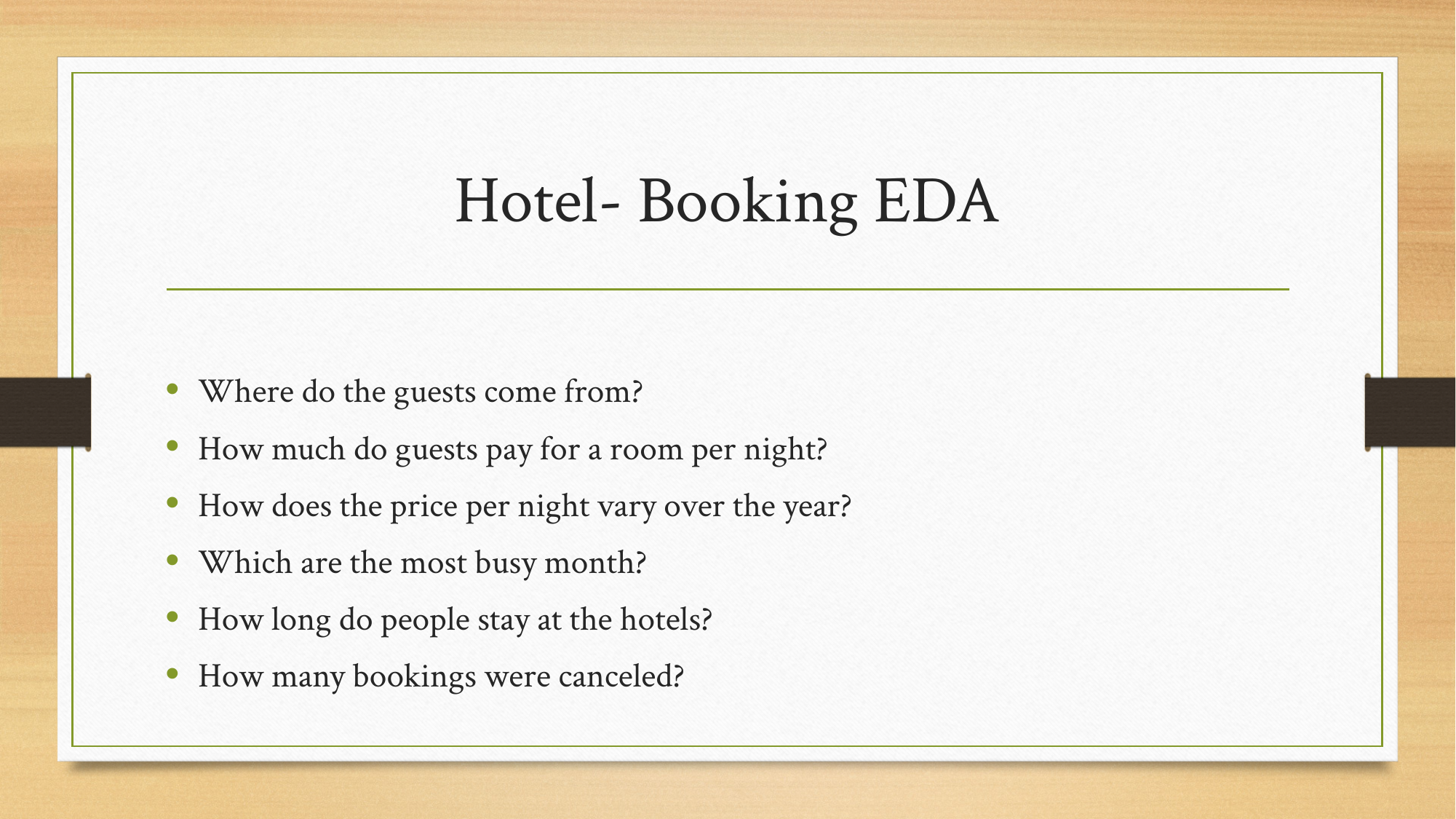

# Hotel- Booking EDA

Where do the guests come from?
How much do guests pay for a room per night?
How does the price per night vary over the year?
Which are the most busy month?
How long do people stay at the hotels?
How many bookings were canceled?